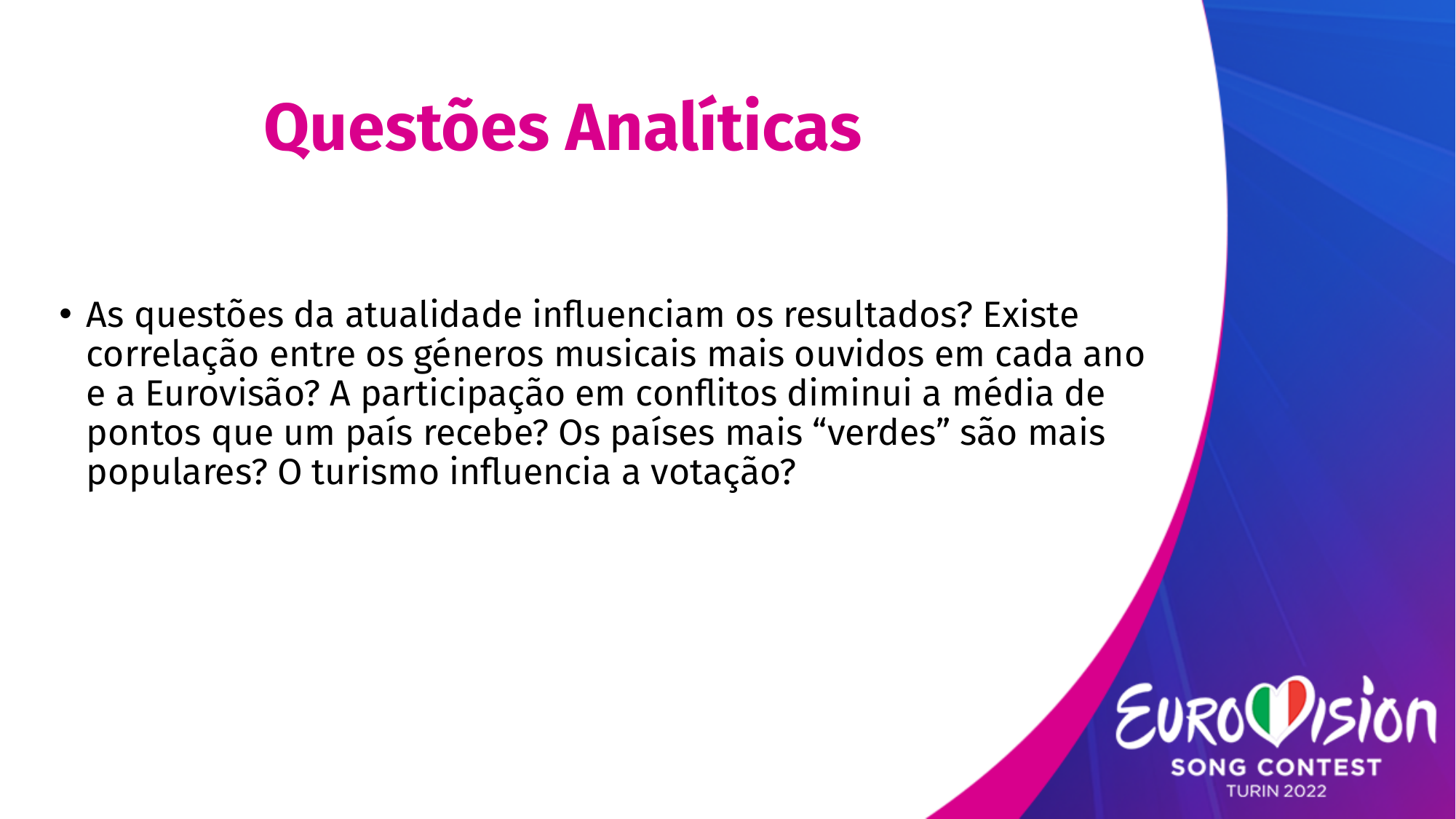

# Questões Analíticas
As questões da atualidade influenciam os resultados? Existe correlação entre os géneros musicais mais ouvidos em cada ano e a Eurovisão? A participação em conflitos diminui a média de pontos que um país recebe? Os países mais “verdes” são mais populares? O turismo influencia a votação?